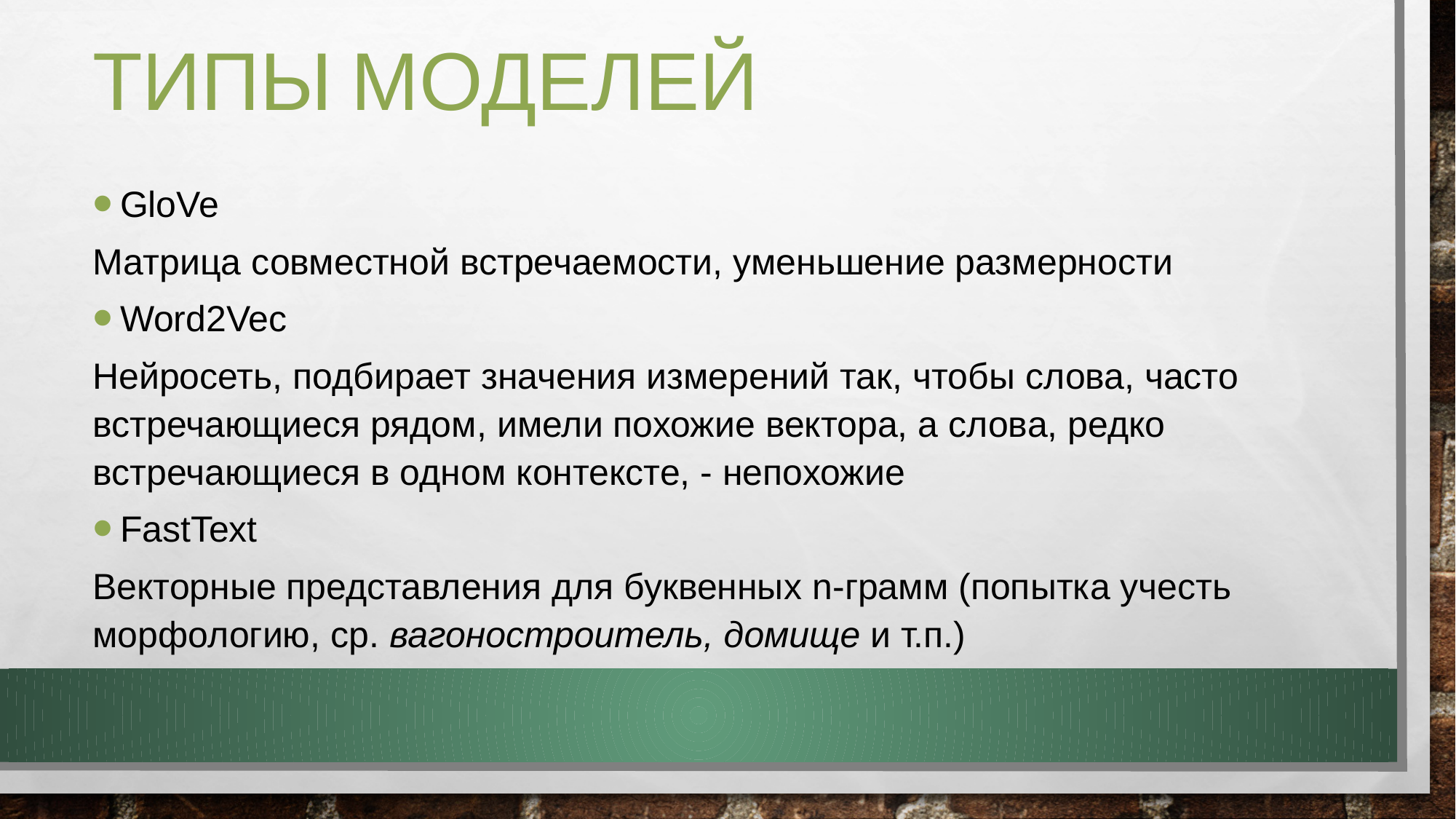

# Типы моделей
GloVe
Матрица совместной встречаемости, уменьшение размерности
Word2Vec
Нейросеть, подбирает значения измерений так, чтобы слова, часто встречающиеся рядом, имели похожие вектора, а слова, редко встречающиеся в одном контексте, - непохожие
FastText
Векторные представления для буквенных n-грамм (попытка учесть морфологию, ср. вагоностроитель, домище и т.п.)